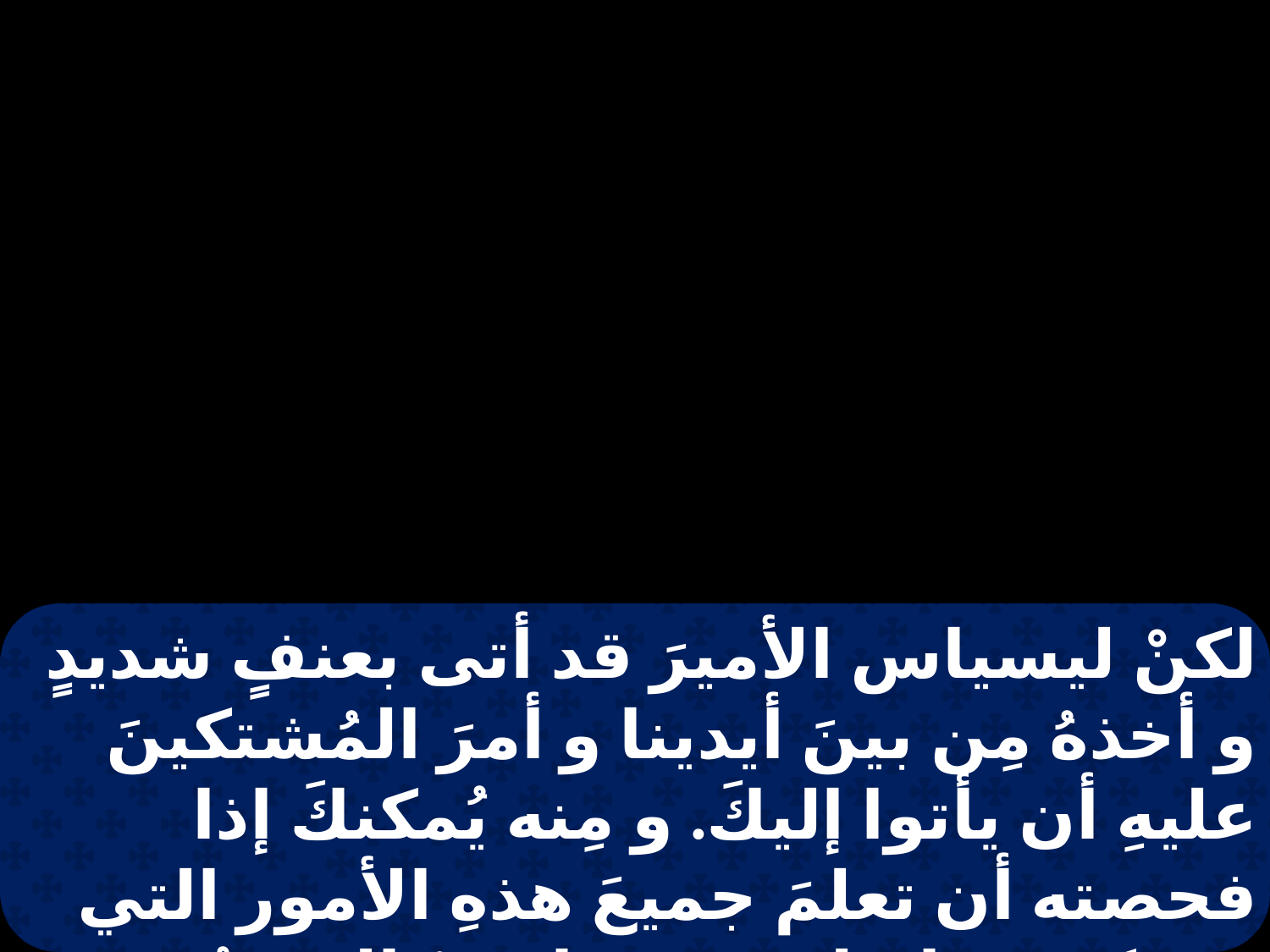

لكنْ ليسياس الأميرَ قد أتى بعنفٍ شديدٍ و أخذهُ مِن بينَ أيدينا و أمرَ المُشتكينَ عليهِ أن يأتوا إليكَ. و مِنه يُمكنكَ إذا فحصته أن تعلمَ جميعَ هذهِ الأمور التي نشتكي بها عليهِ . ثم وافقهُ اليهودُ قائلينَ إنَّ هذهِ الأمورَ قد صارت هكذا .